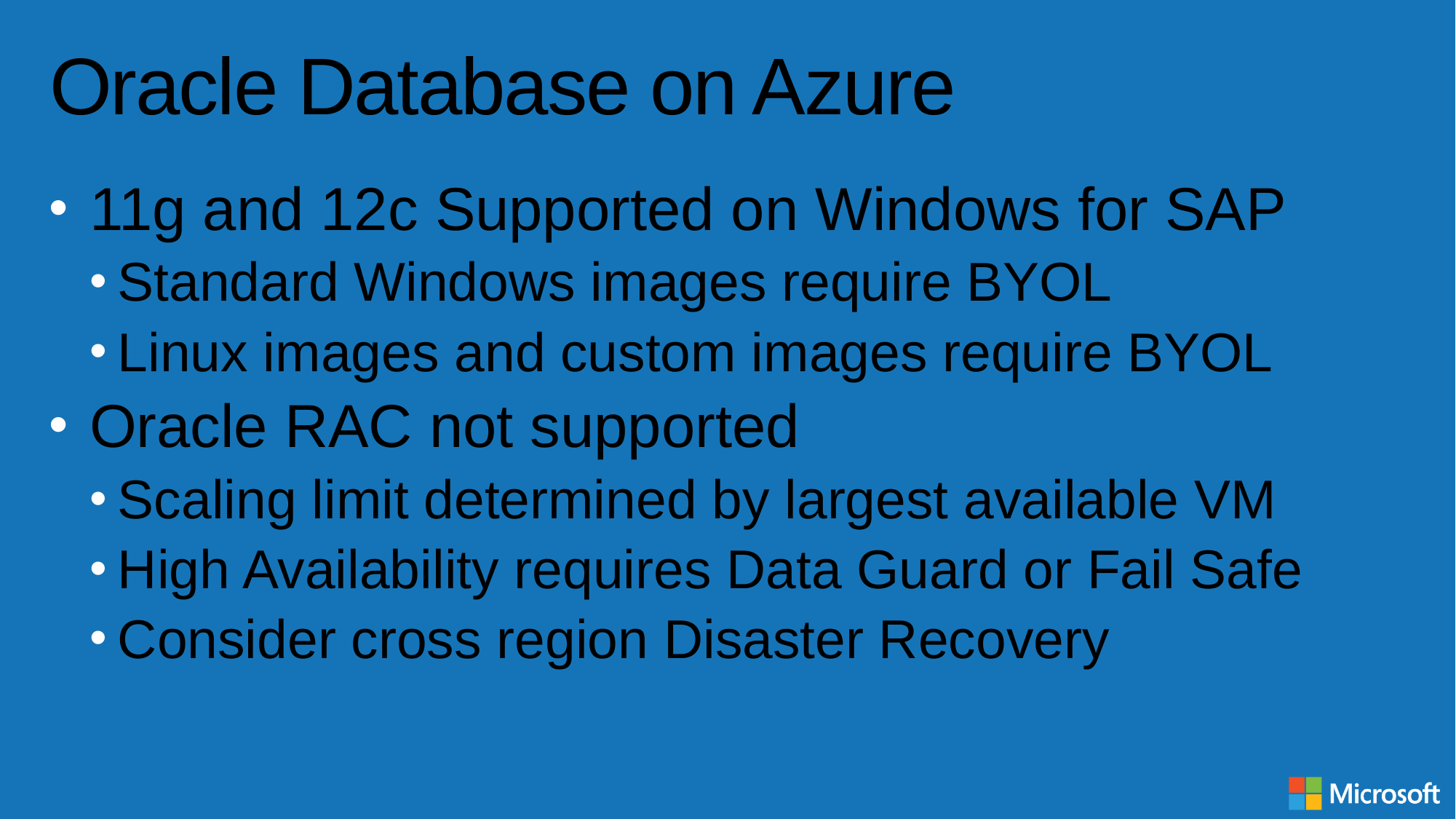

# Oracle Database on Azure
11g and 12c Supported on Windows for SAP
Standard Windows images require BYOL
Linux images and custom images require BYOL
Oracle RAC not supported
Scaling limit determined by largest available VM
High Availability requires Data Guard or Fail Safe
Consider cross region Disaster Recovery